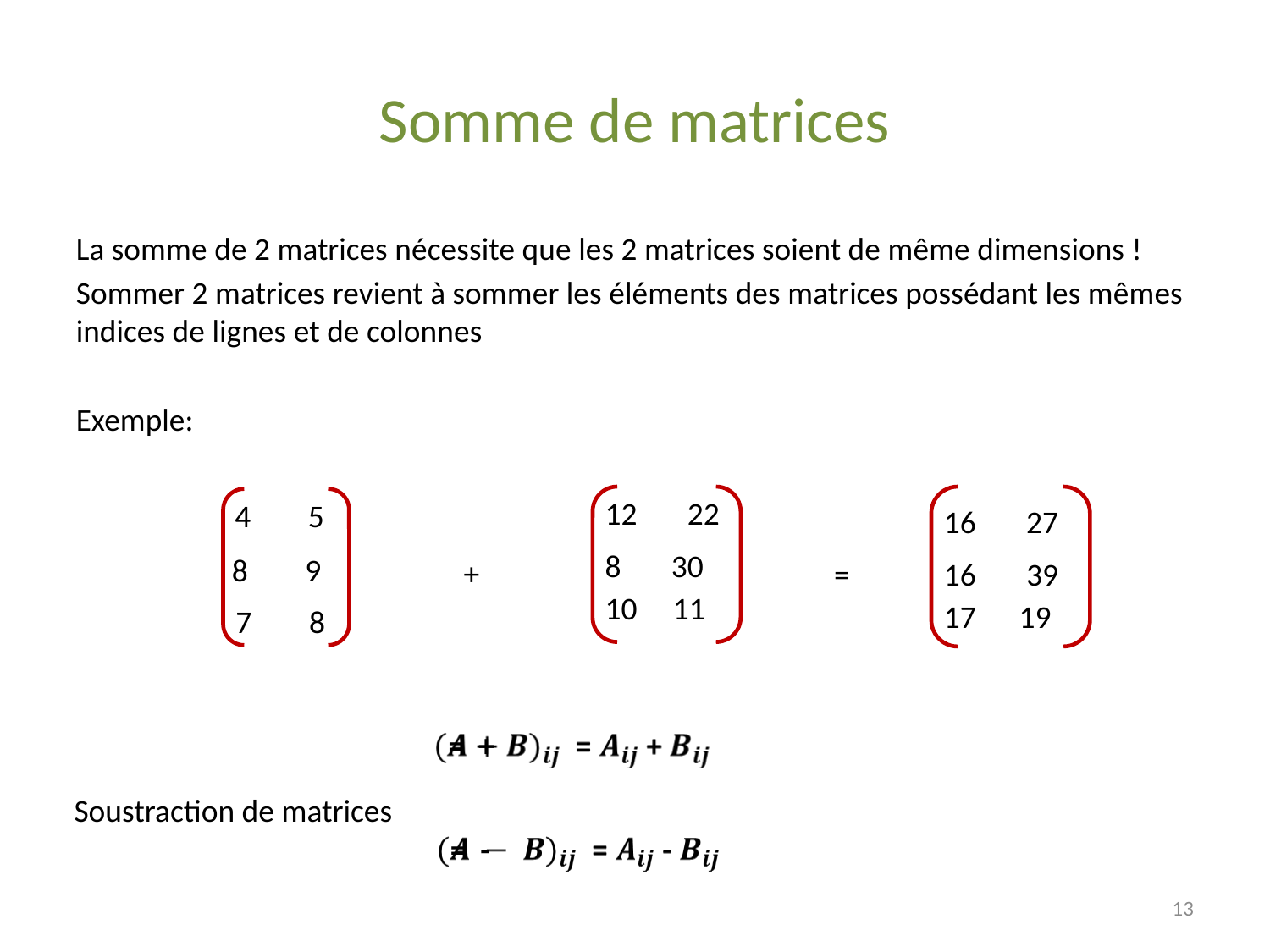

Somme de matrices
La somme de 2 matrices nécessite que les 2 matrices soient de même dimensions !
Sommer 2 matrices revient à sommer les éléments des matrices possédant les mêmes indices de lignes et de colonnes

Exemple:

12       22

4        5
16       27
8       30
8        9
+
=
16       39
10     11
17      19
7        8
  =  +

Soustraction de matrices
  =  -

13